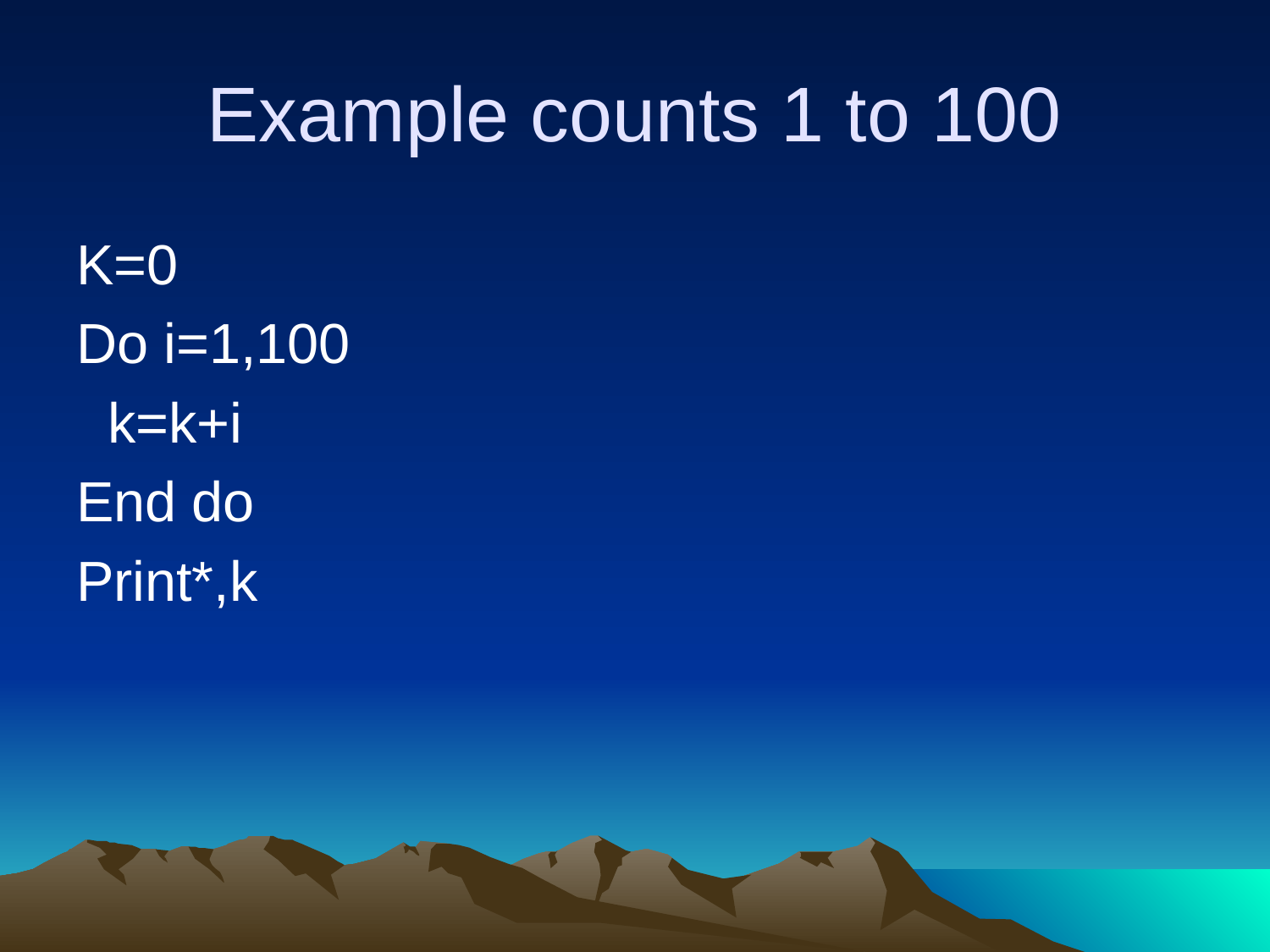

# Example counts 1 to 100
K=0
Do i=1,100
  k=k+i
End do
Print*,k